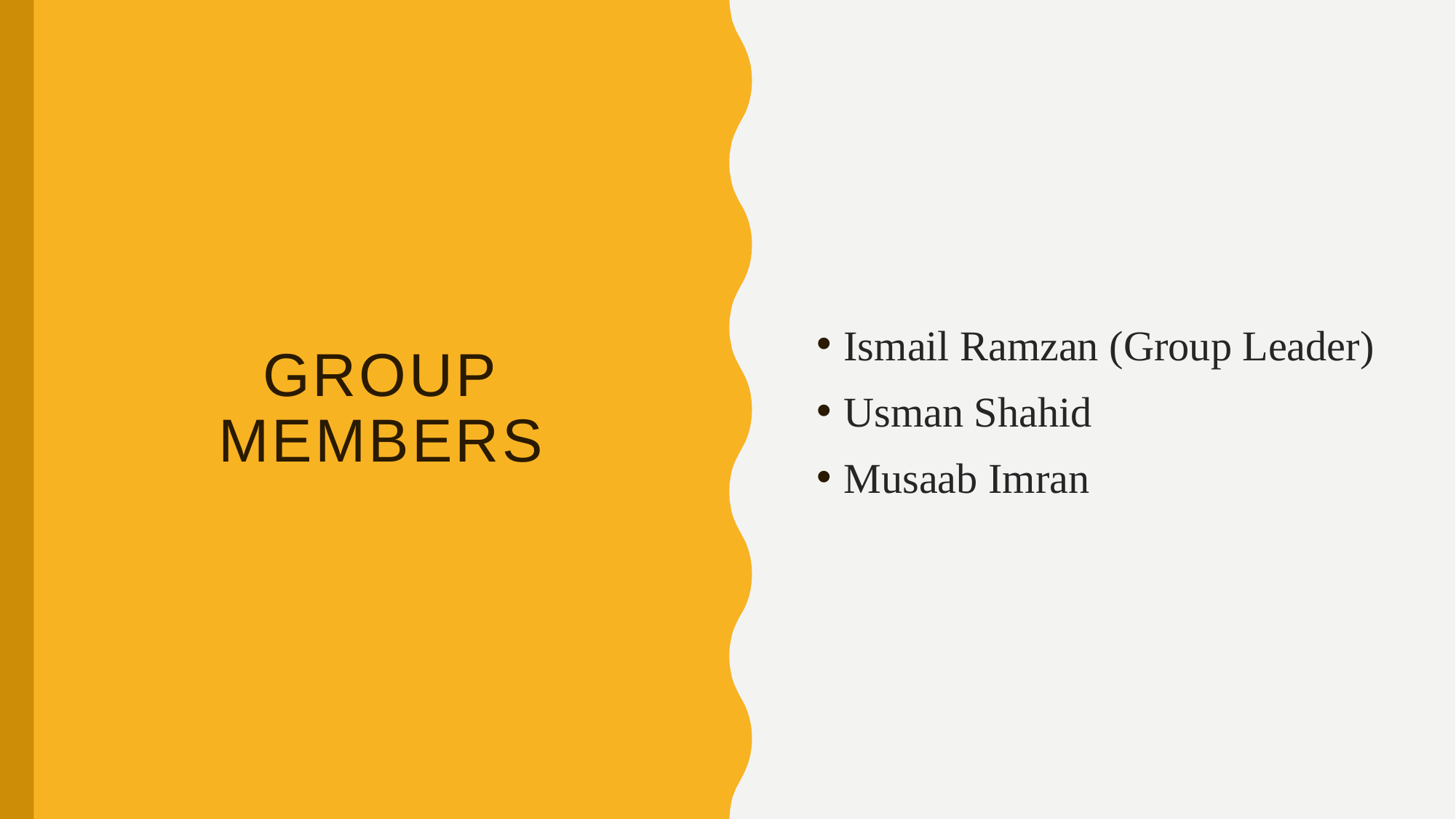

Ismail Ramzan (Group Leader)
Usman Shahid
Musaab Imran
# Group members